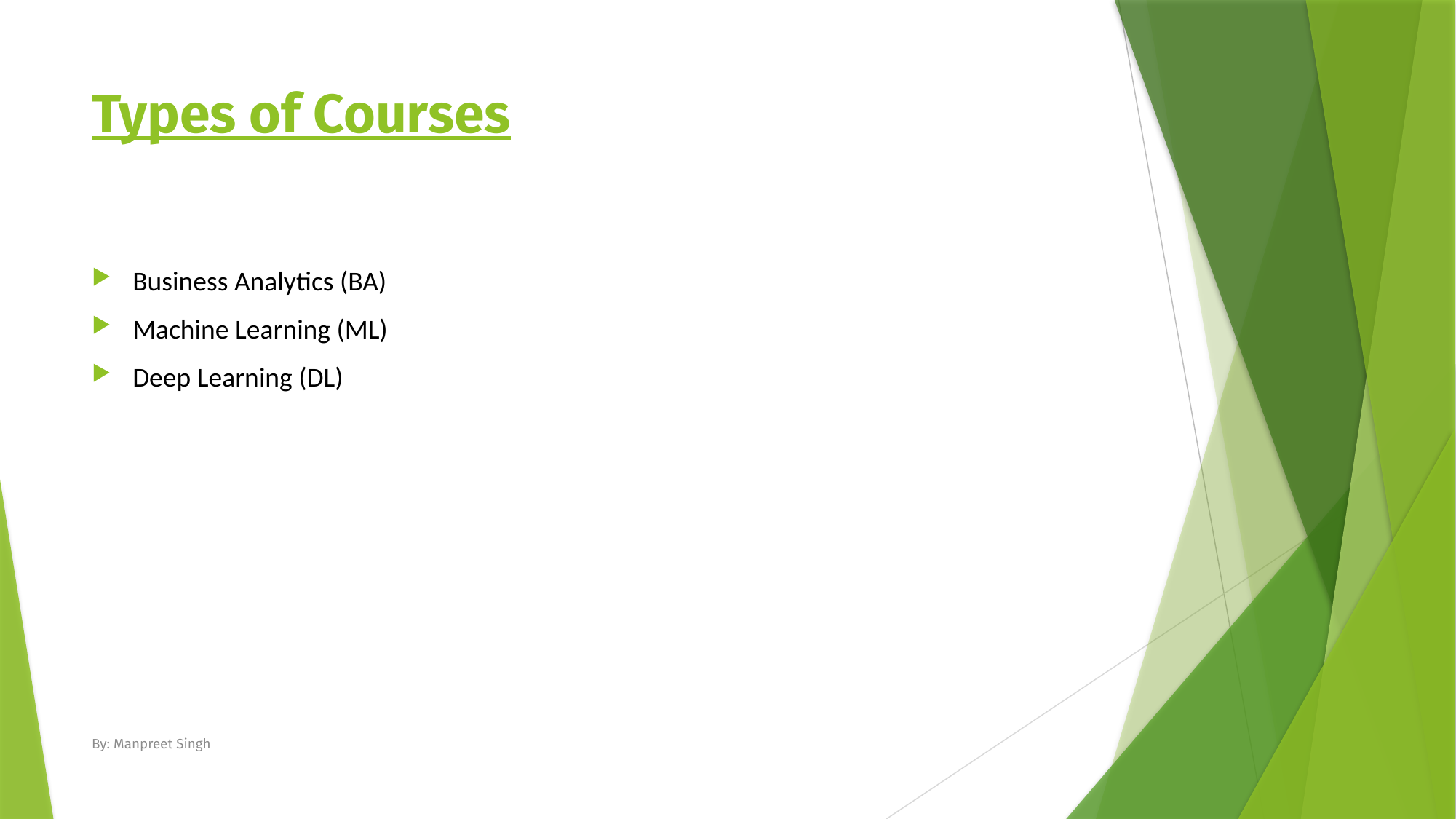

# Types of Courses
Business Analytics (BA)
Machine Learning (ML)
Deep Learning (DL)
By: Manpreet Singh